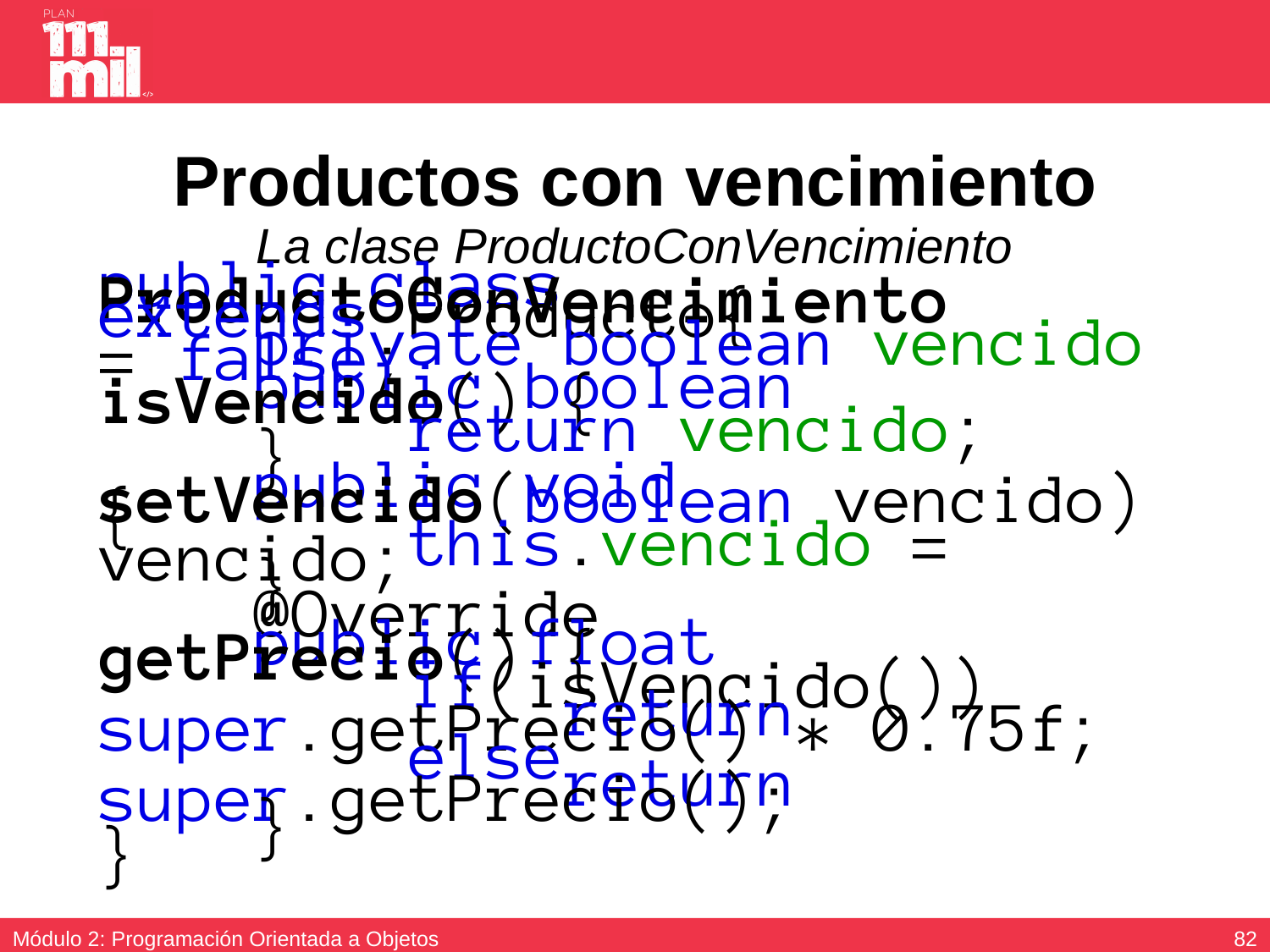

# Productos con vencimiento La clase ProductoConVencimiento
public class ProductoConVencimiento extends Producto{
    private boolean vencido = false;
    public boolean isVencido() {
        return vencido;
    }
    public void setVencido(boolean vencido) {
        this.vencido = vencido;
    }
    @Override
    public float getPrecio() {
        if(isVencido())
            return super.getPrecio() * 0.75f;
        else
            return super.getPrecio();
    }
}

82
Módulo 2: Programación Orientada a Objetos